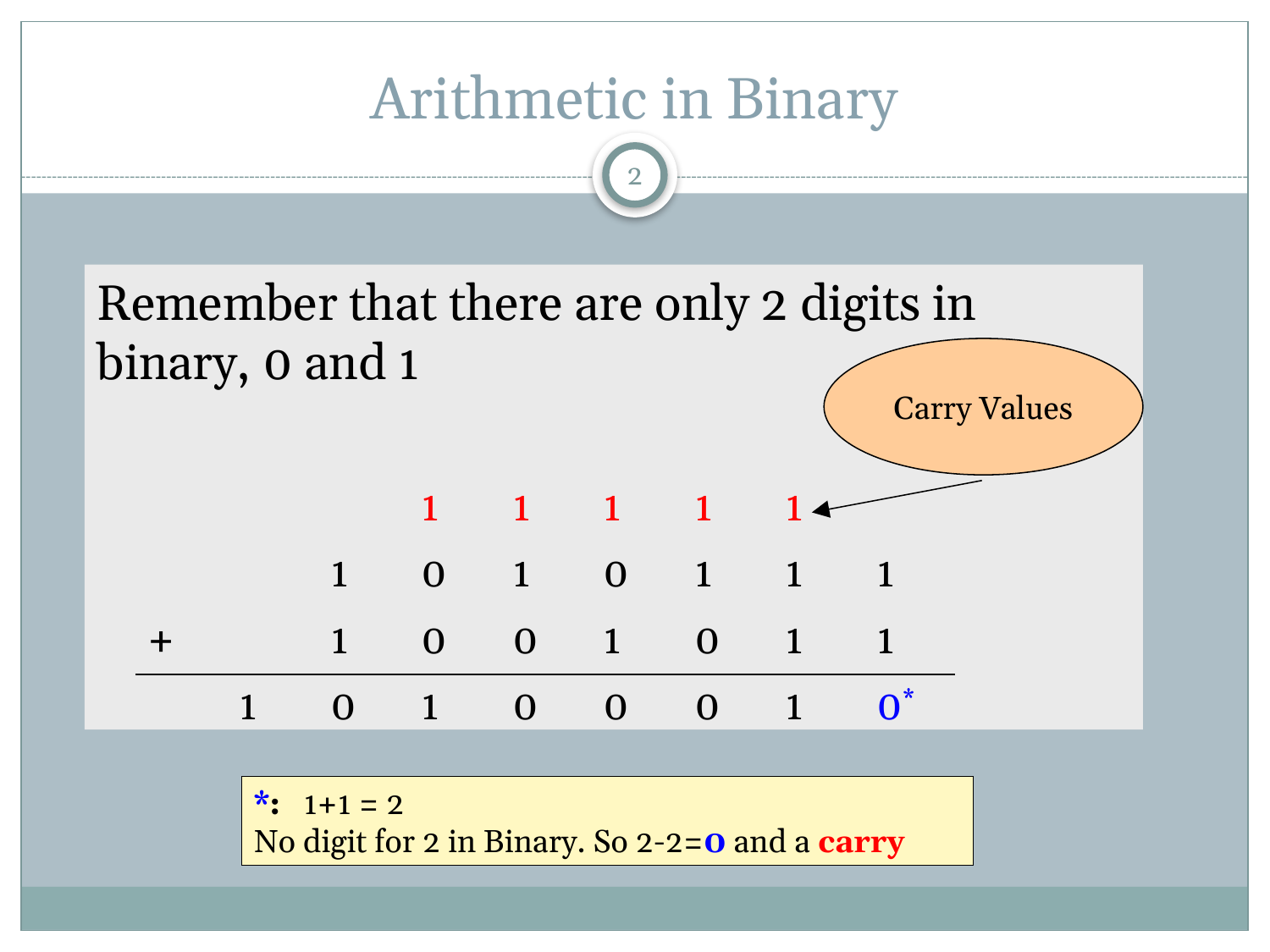

# Arithmetic in Binary
2
Remember that there are only 2 digits in binary, 0 and 1

Carry Values
|  |  |  | 1 | 1 | 1 | 1 | 1 |  |
| --- | --- | --- | --- | --- | --- | --- | --- | --- |
|  |  | 1 | 0 | 1 | 0 | 1 | 1 | 1 |
| + |  | 1 | 0 | 0 | 1 | 0 | 1 | 1 |
|  | 1 | 0 | 1 | 0 | 0 | 0 | 1 | 0\* |

*:   1+1 = 2
No digit for 2 in Binary. So 2-2=0 and a carry